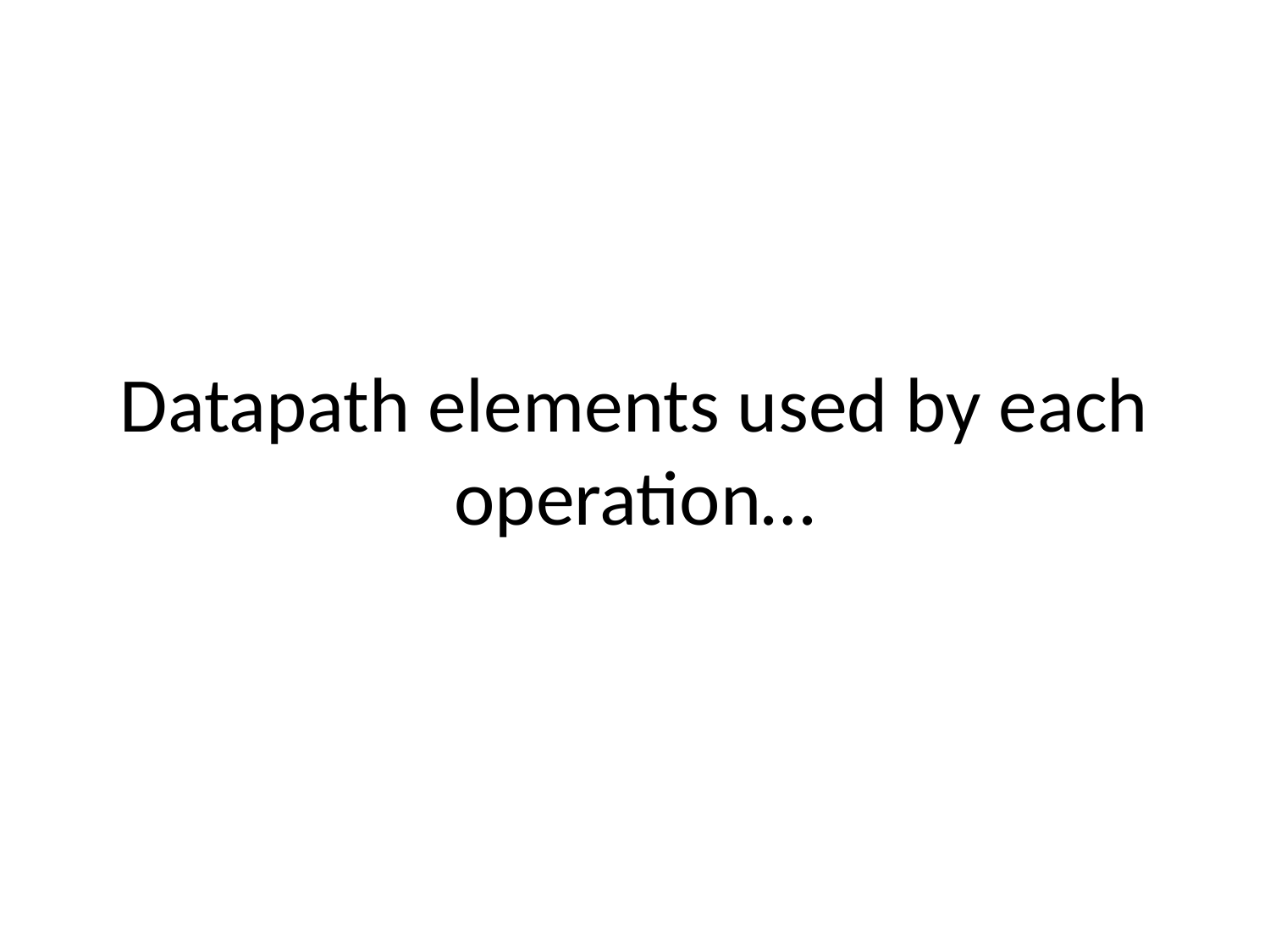

# Datapath elements used by each operation…